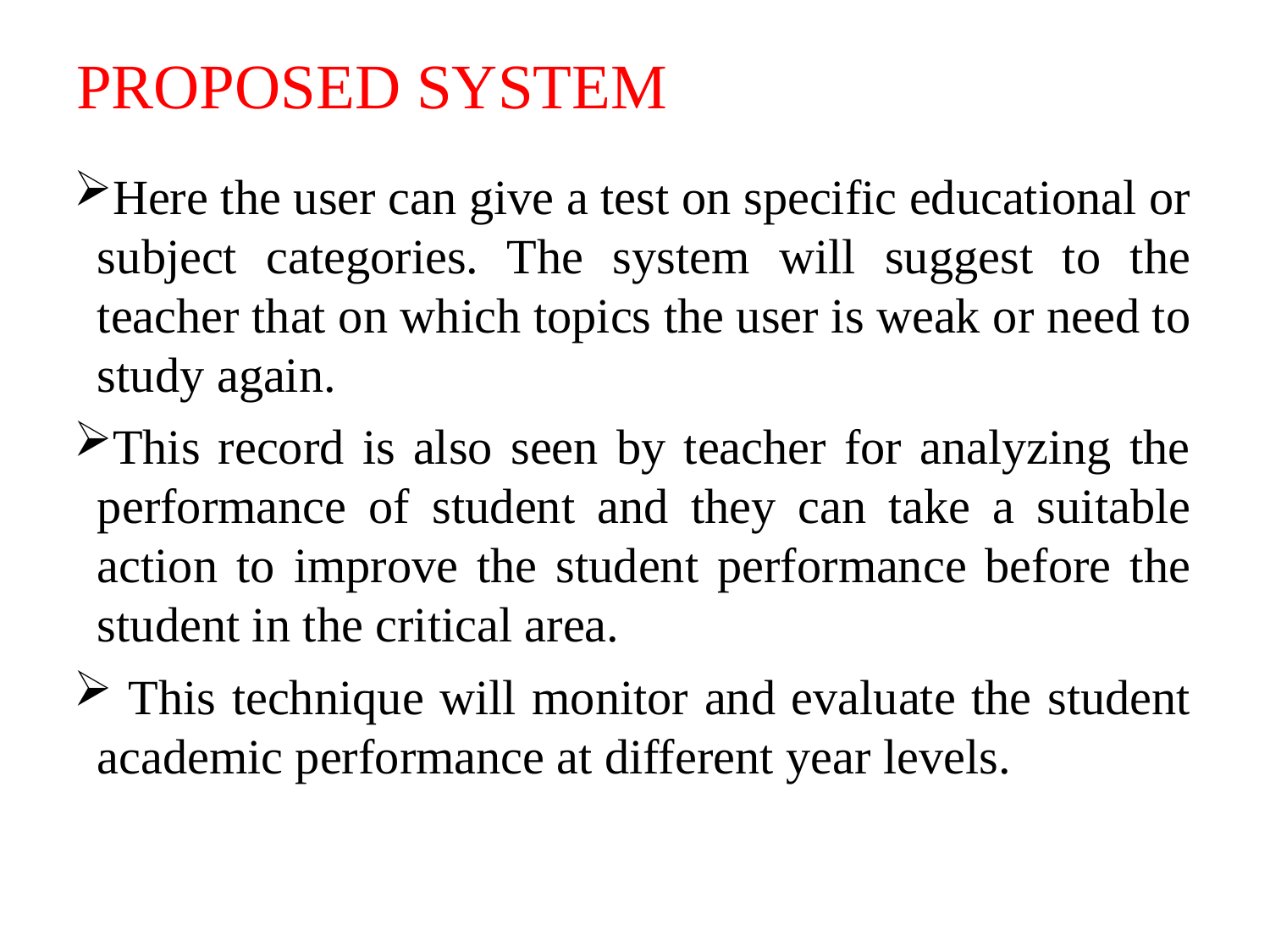

# PROPOSED SYSTEM
Here the user can give a test on specific educational or subject categories. The system will suggest to the teacher that on which topics the user is weak or need to study again.
This record is also seen by teacher for analyzing the performance of student and they can take a suitable action to improve the student performance before the student in the critical area.
 This technique will monitor and evaluate the student academic performance at different year levels.